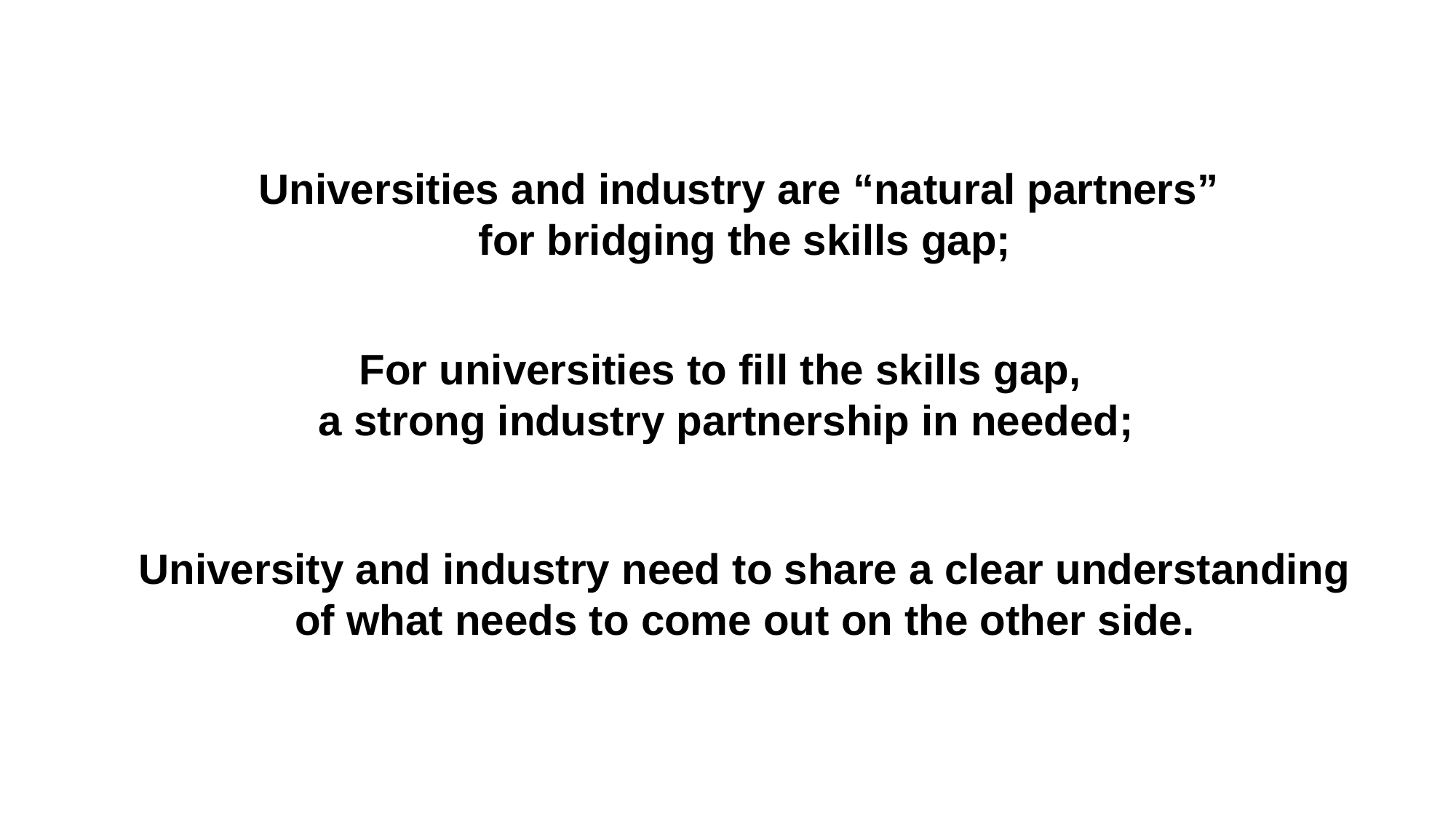

Universities and industry are “natural partners”
for bridging the skills gap;
For universities to fill the skills gap,
a strong industry partnership in needed;
University and industry need to share a clear understanding of what needs to come out on the other side.